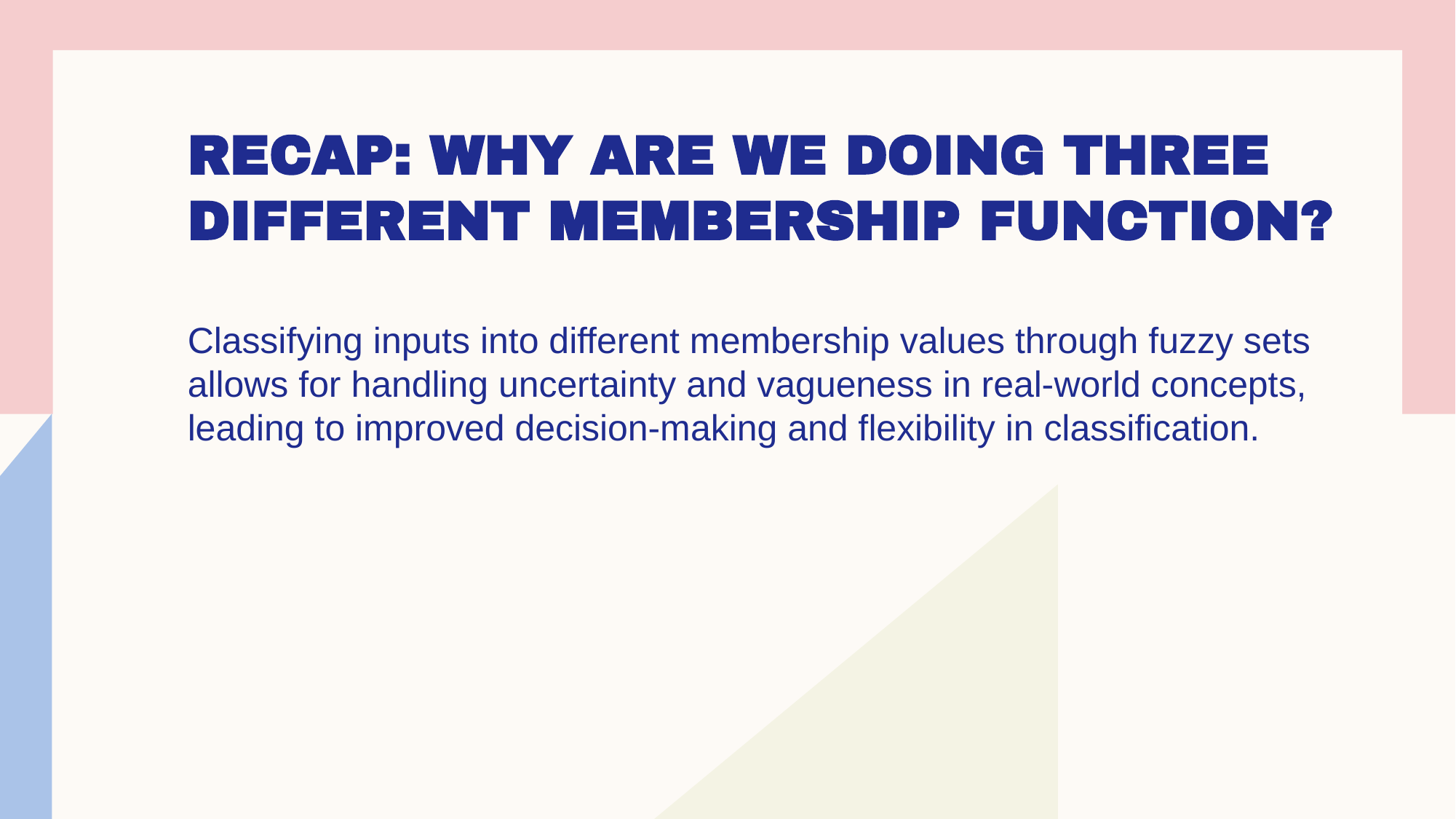

# Recap: Why are we doing Three different membership function?
Classifying inputs into different membership values through fuzzy sets allows for handling uncertainty and vagueness in real-world concepts, leading to improved decision-making and flexibility in classification.